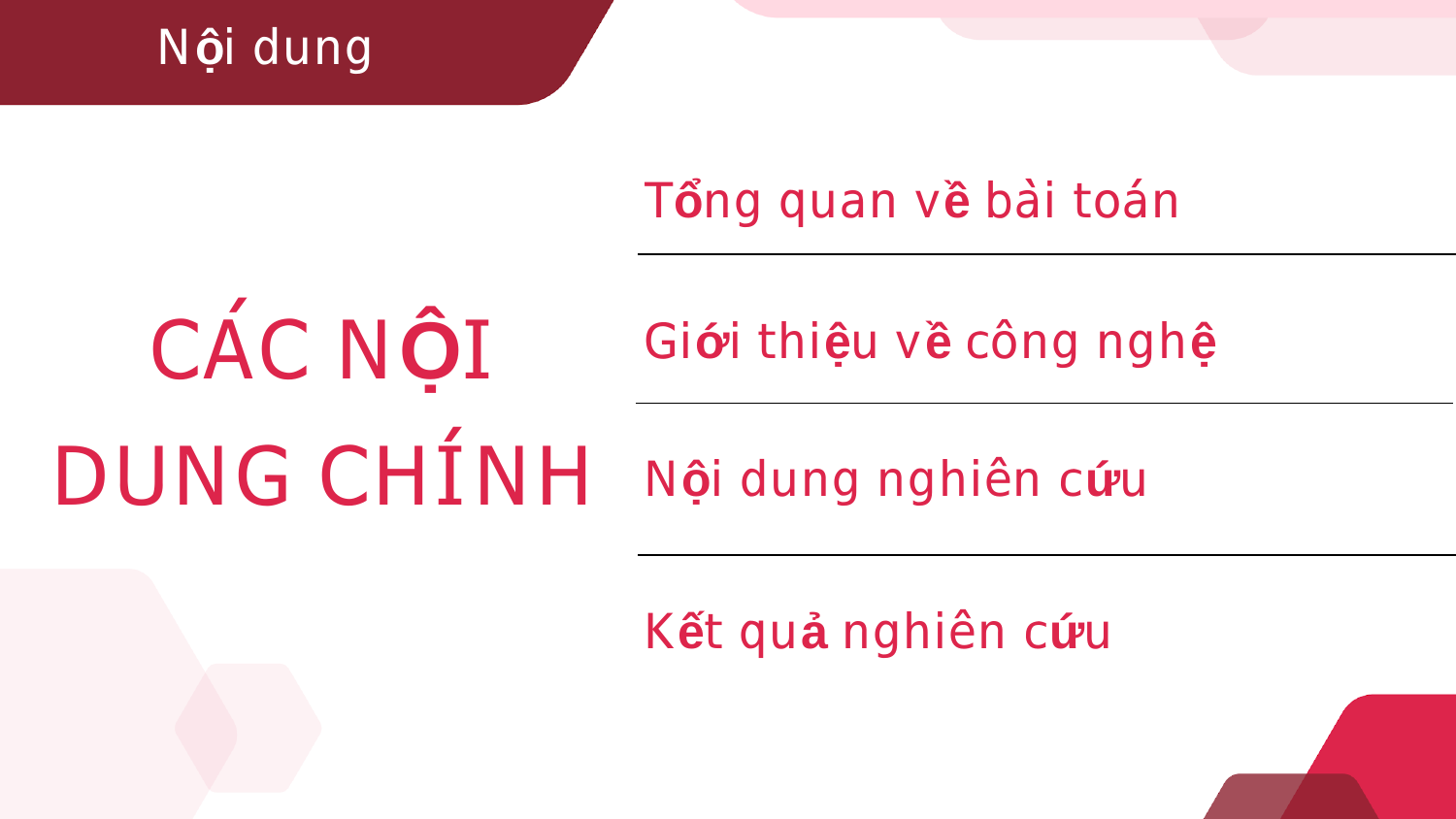

# Nội dung
Tổng quan về bài toán

CÁC NỘI DUNG CHÍNH
Giới thiệu về công nghệ
Nội dung nghiên cứu
Kết quả nghiên cứu